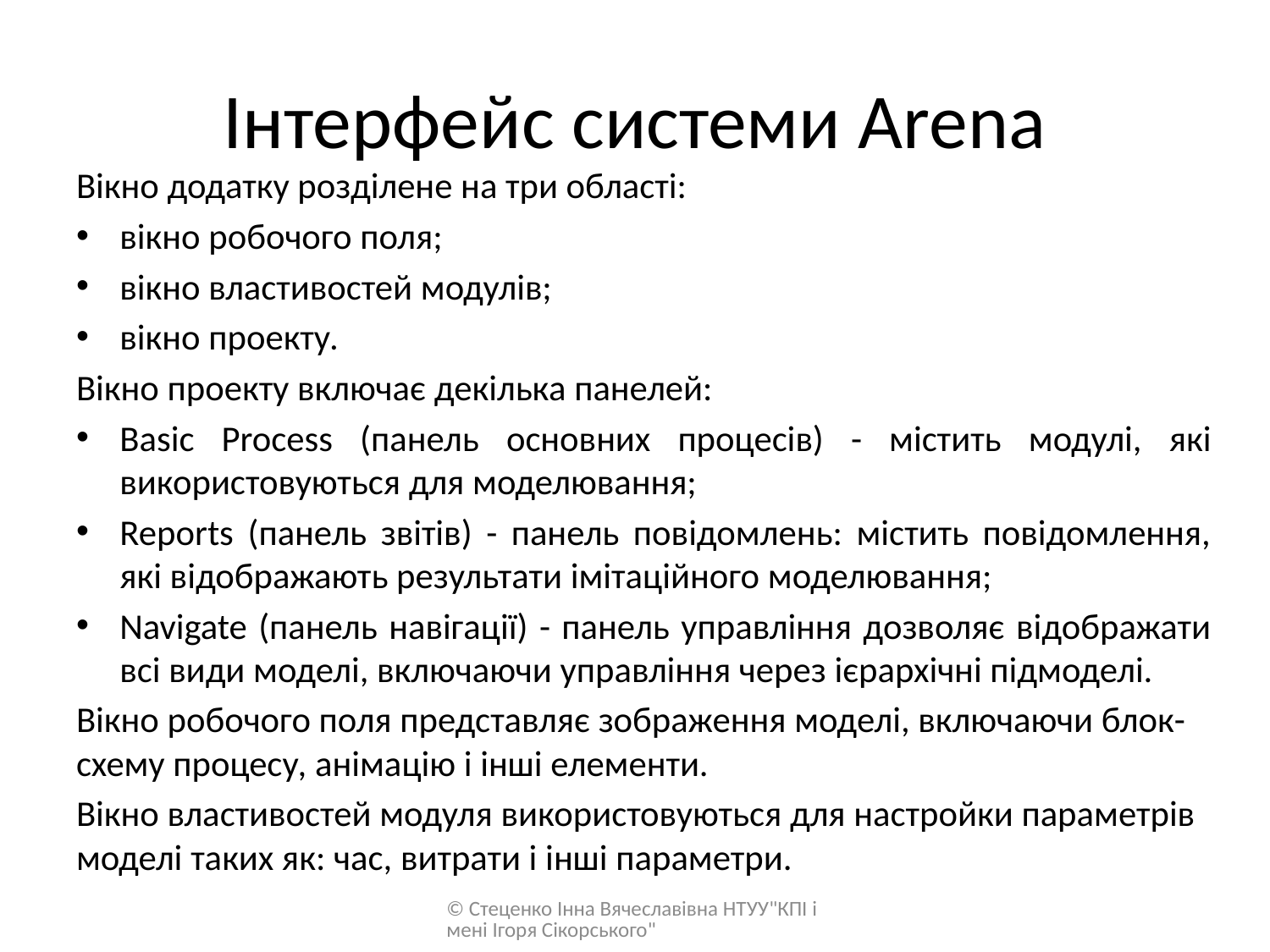

# Інтерфейс системи Arena
Вікно додатку розділене на три області:
вікно робочого поля;
вікно властивостей модулів;
вікно проекту.
Вікно проекту включає декілька панелей:
Basic Process (панель основних процесів) - містить модулі, які використовуються для моделювання;
Reports (панель звітів) - панель повідомлень: містить повідомлення, які відображають результати імітаційного моделювання;
Navigate (панель навігації) - панель управління дозволяє відображати всі види моделі, включаючи управління через ієрархічні підмоделі.
Вікно робочого поля представляє зображення моделі, включаючи блок-схему процесу, анімацію і інші елементи.
Вікно властивостей модуля використовуються для настройки параметрів моделі таких як: час, витрати і інші параметри.

© Стеценко Інна Вячеславівна НТУУ"КПІ імені Ігоря Сікорського"